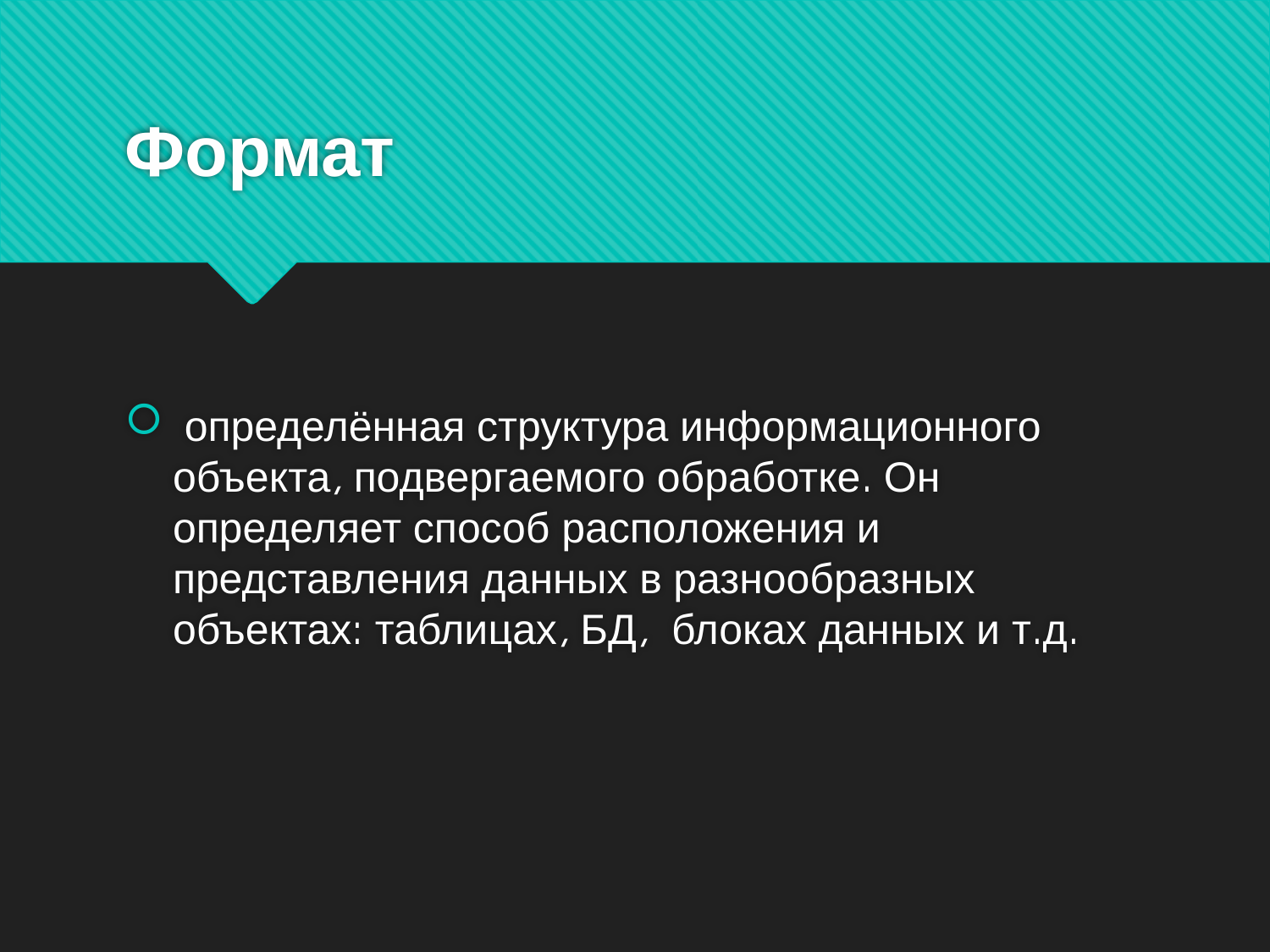

# Формат
 определённая структура информационного объекта, подвергаемого обработке. Он определяет способ расположения и представления данных в разнообразных объектах: таблицах, БД,  блоках данных и т.д.